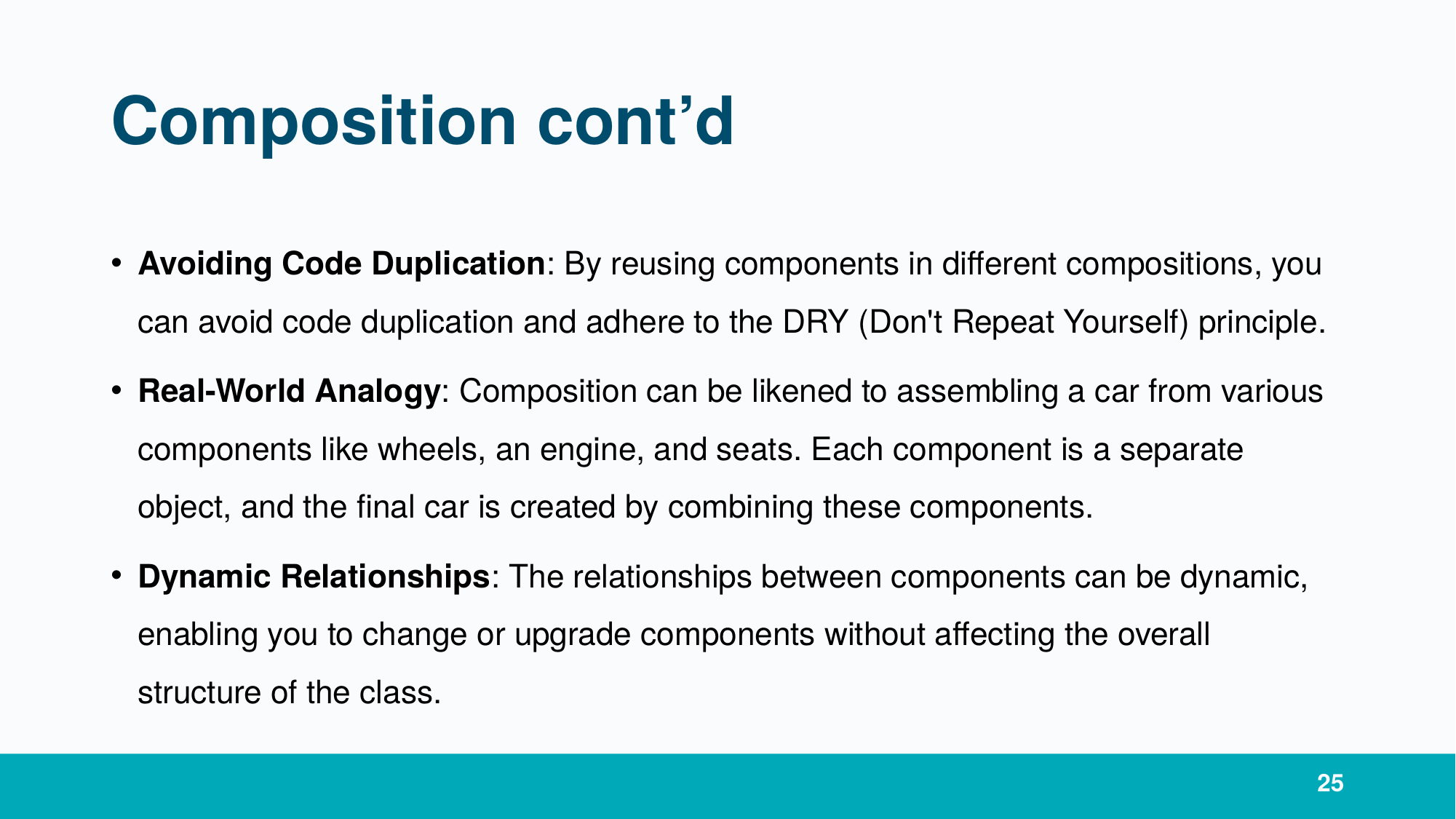

# Composition cont’d
Avoiding Code Duplication: By reusing components in different compositions, you can avoid code duplication and adhere to the DRY (Don't Repeat Yourself) principle.
Real-World Analogy: Composition can be likened to assembling a car from various components like wheels, an engine, and seats. Each component is a separate object, and the final car is created by combining these components.
Dynamic Relationships: The relationships between components can be dynamic, enabling you to change or upgrade components without affecting the overall structure of the class.
25